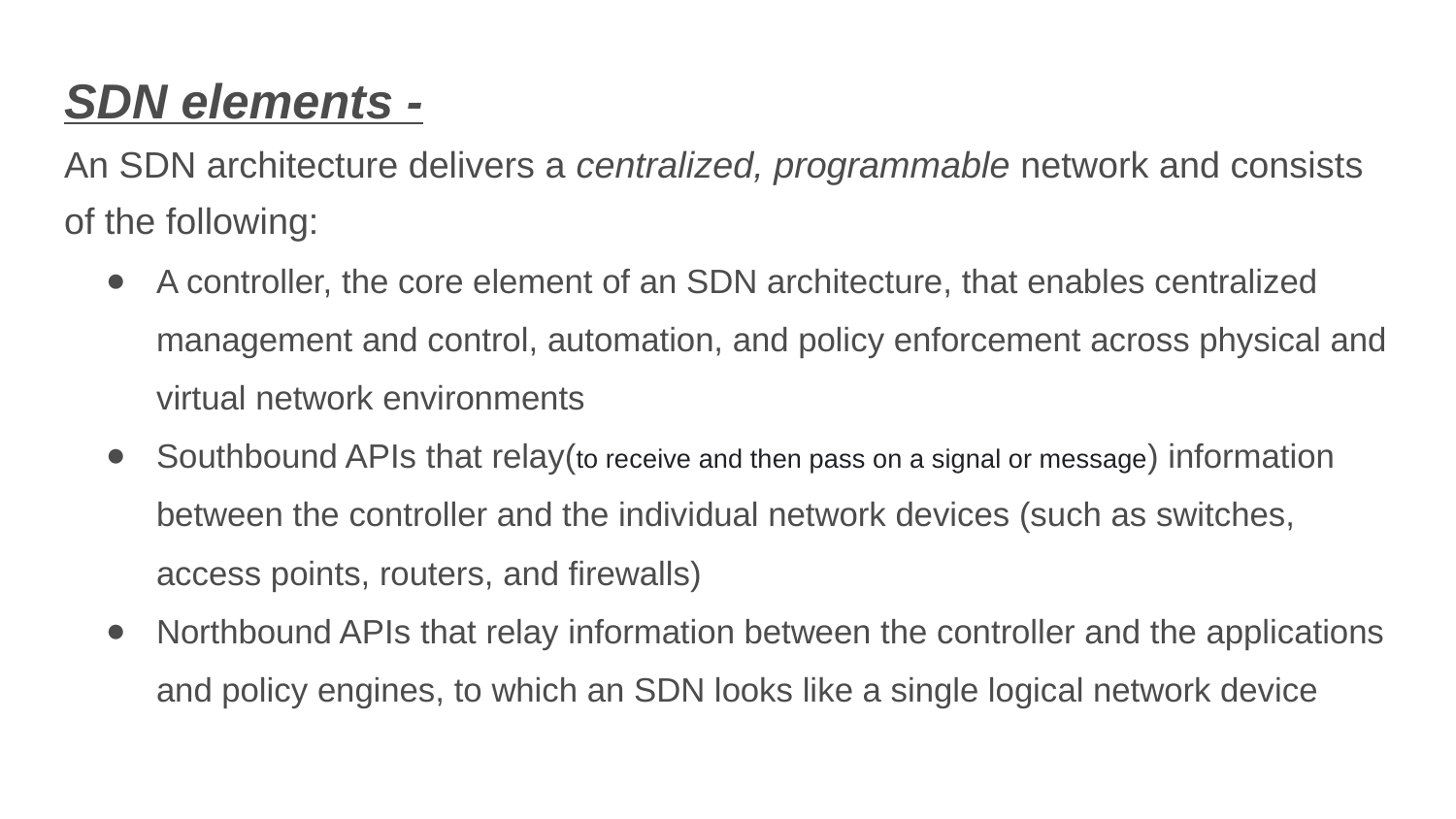

SDN elements -
An SDN architecture delivers a centralized, programmable network and consists of the following:
A controller, the core element of an SDN architecture, that enables centralized management and control, automation, and policy enforcement across physical and virtual network environments
Southbound APIs that relay(to receive and then pass on a signal or message) information between the controller and the individual network devices (such as switches, access points, routers, and firewalls)
Northbound APIs that relay information between the controller and the applications and policy engines, to which an SDN looks like a single logical network device